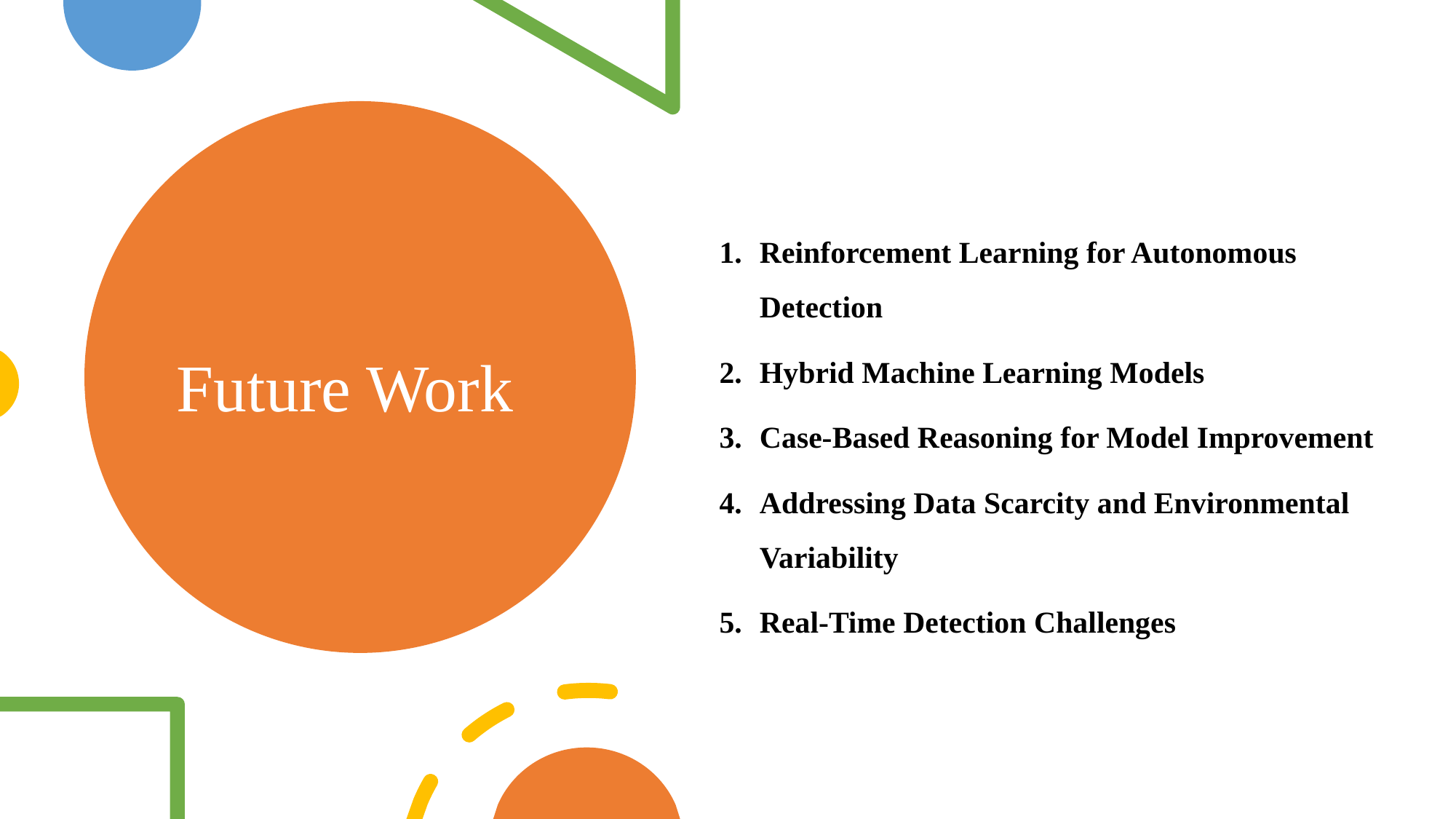

Reinforcement Learning for Autonomous Detection
Hybrid Machine Learning Models
Case-Based Reasoning for Model Improvement
Addressing Data Scarcity and Environmental Variability
Real-Time Detection Challenges
# Future Work